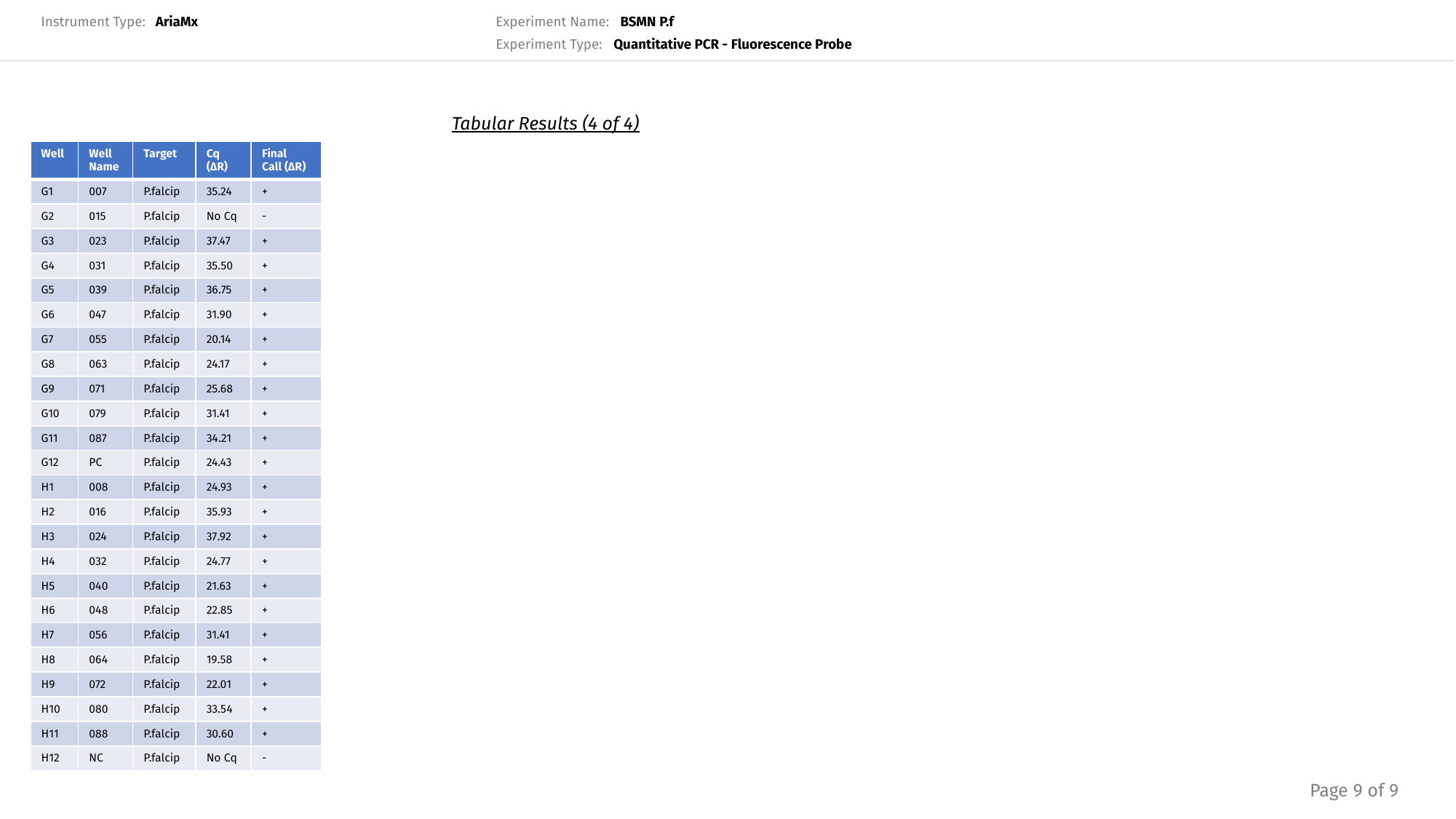

Tabular Results (4 of 4)
| Well | Well Name | Target | Cq (∆R) | Final Call (∆R) |
| --- | --- | --- | --- | --- |
| G1 | 007 | P.falcip | 35.24 | + |
| G2 | 015 | P.falcip | No Cq | - |
| G3 | 023 | P.falcip | 37.47 | + |
| G4 | 031 | P.falcip | 35.50 | + |
| G5 | 039 | P.falcip | 36.75 | + |
| G6 | 047 | P.falcip | 31.90 | + |
| G7 | 055 | P.falcip | 20.14 | + |
| G8 | 063 | P.falcip | 24.17 | + |
| G9 | 071 | P.falcip | 25.68 | + |
| G10 | 079 | P.falcip | 31.41 | + |
| G11 | 087 | P.falcip | 34.21 | + |
| G12 | PC | P.falcip | 24.43 | + |
| H1 | 008 | P.falcip | 24.93 | + |
| H2 | 016 | P.falcip | 35.93 | + |
| H3 | 024 | P.falcip | 37.92 | + |
| H4 | 032 | P.falcip | 24.77 | + |
| H5 | 040 | P.falcip | 21.63 | + |
| H6 | 048 | P.falcip | 22.85 | + |
| H7 | 056 | P.falcip | 31.41 | + |
| H8 | 064 | P.falcip | 19.58 | + |
| H9 | 072 | P.falcip | 22.01 | + |
| H10 | 080 | P.falcip | 33.54 | + |
| H11 | 088 | P.falcip | 30.60 | + |
| H12 | NC | P.falcip | No Cq | - |
Page 9 of 9